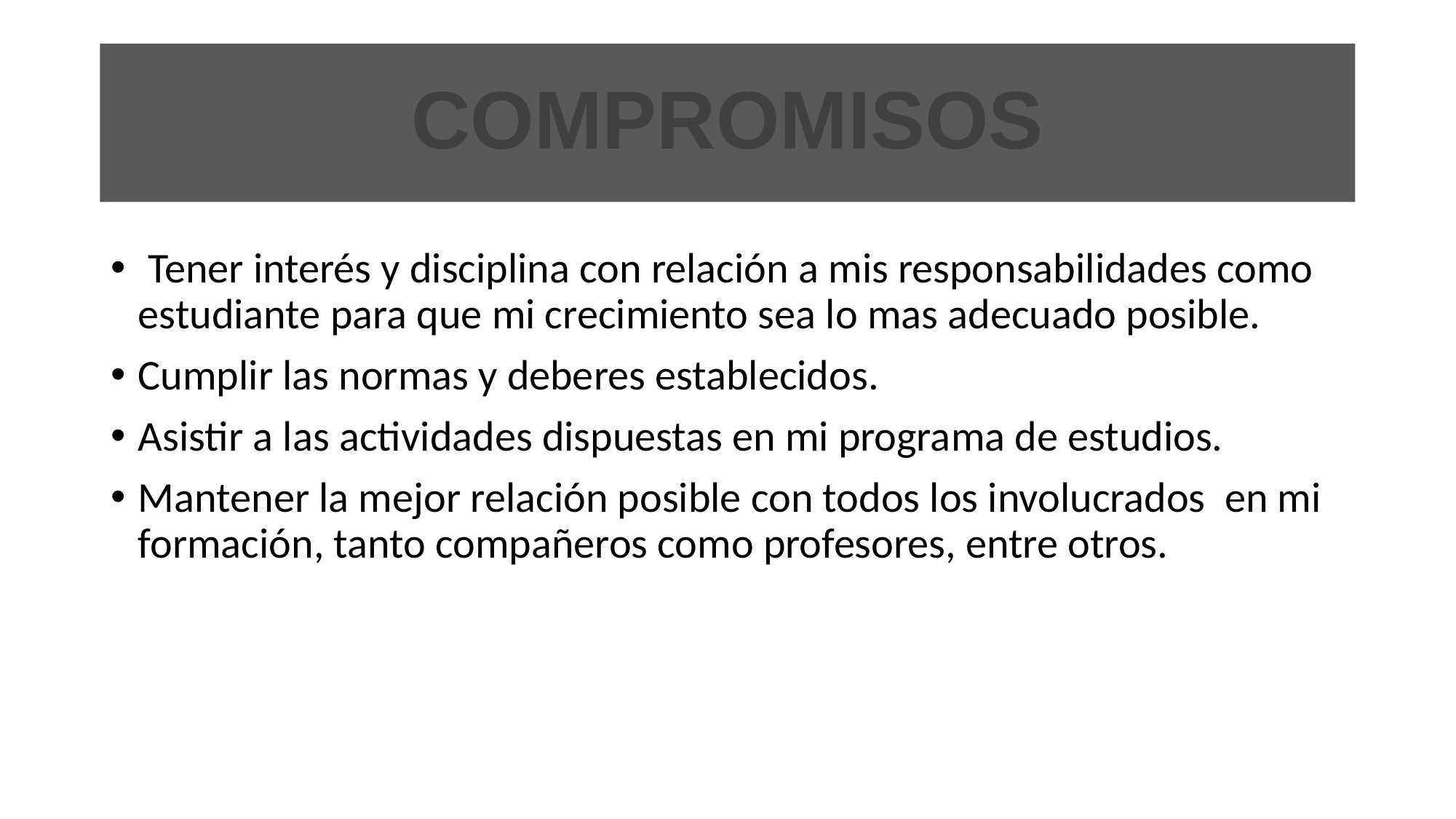

# COMPROMISOS
 Tener interés y disciplina con relación a mis responsabilidades como estudiante para que mi crecimiento sea lo mas adecuado posible.
Cumplir las normas y deberes establecidos.
Asistir a las actividades dispuestas en mi programa de estudios.
Mantener la mejor relación posible con todos los involucrados  en mi formación, tanto compañeros como profesores, entre otros.